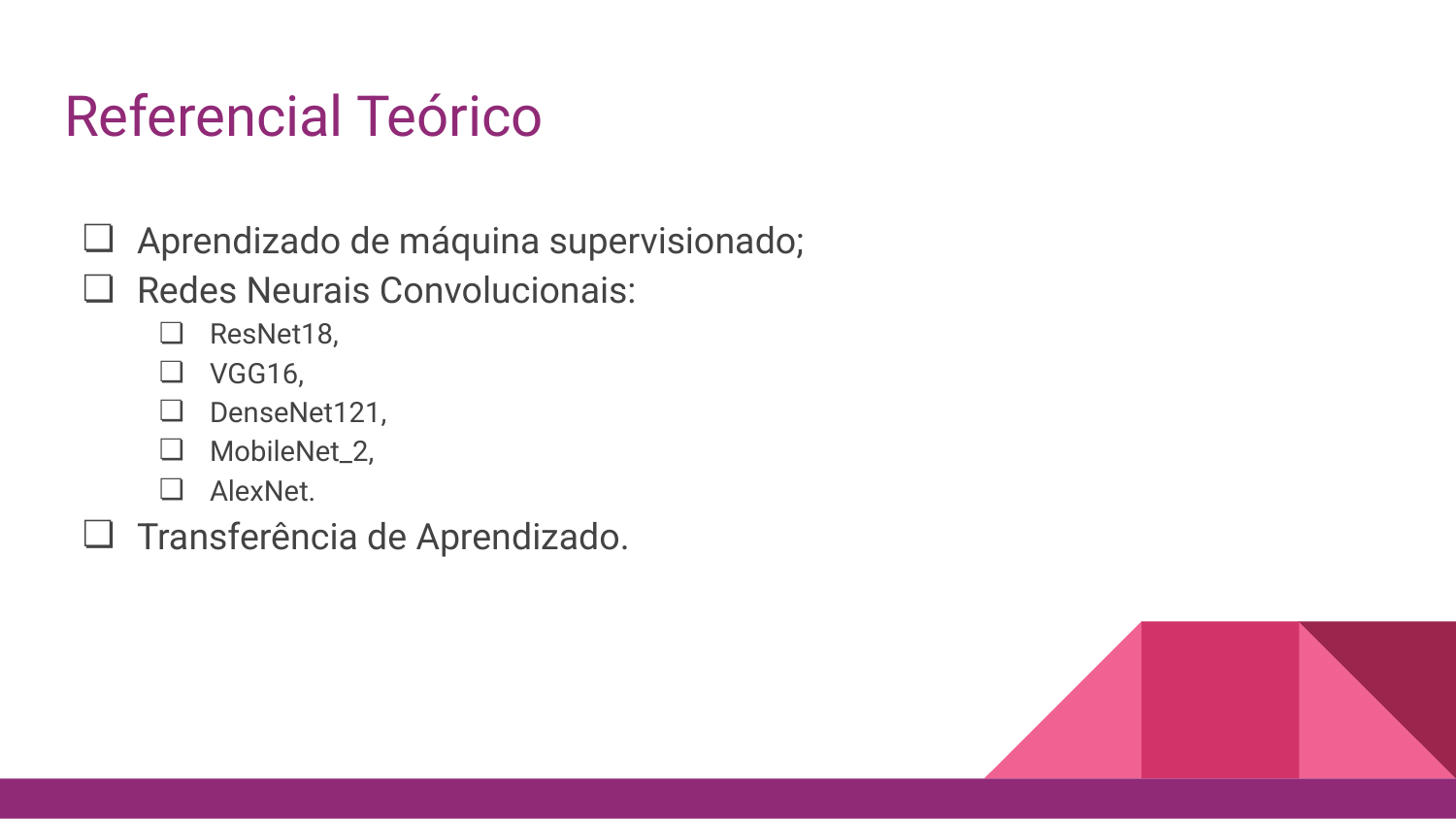

# Referencial Teórico
Aprendizado de máquina supervisionado;
Redes Neurais Convolucionais:
ResNet18,
VGG16,
DenseNet121,
MobileNet_2,
AlexNet.
Transferência de Aprendizado.